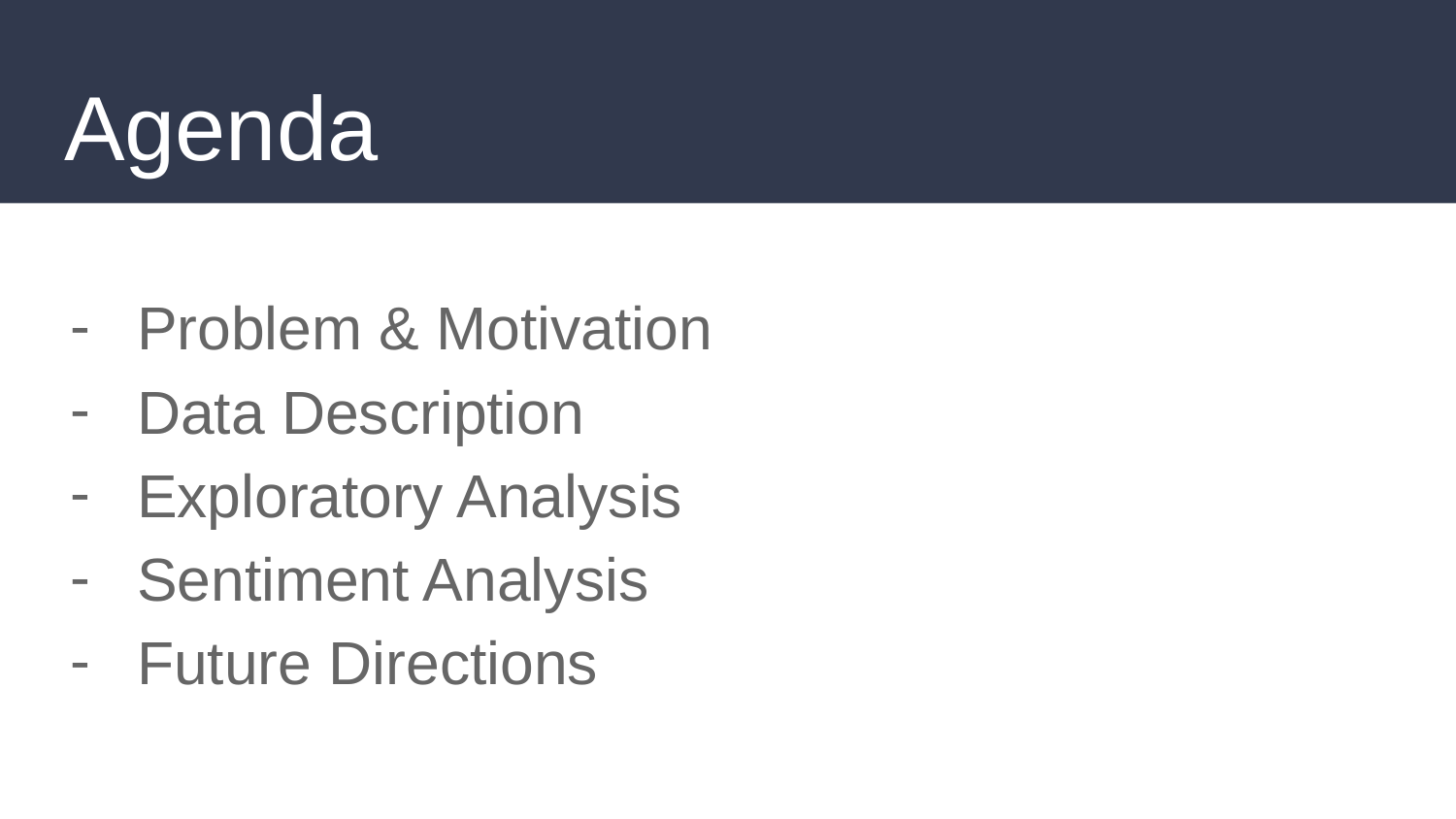

# Agenda

Problem & Motivation
Data Description
Exploratory Analysis
Sentiment Analysis
Future Directions